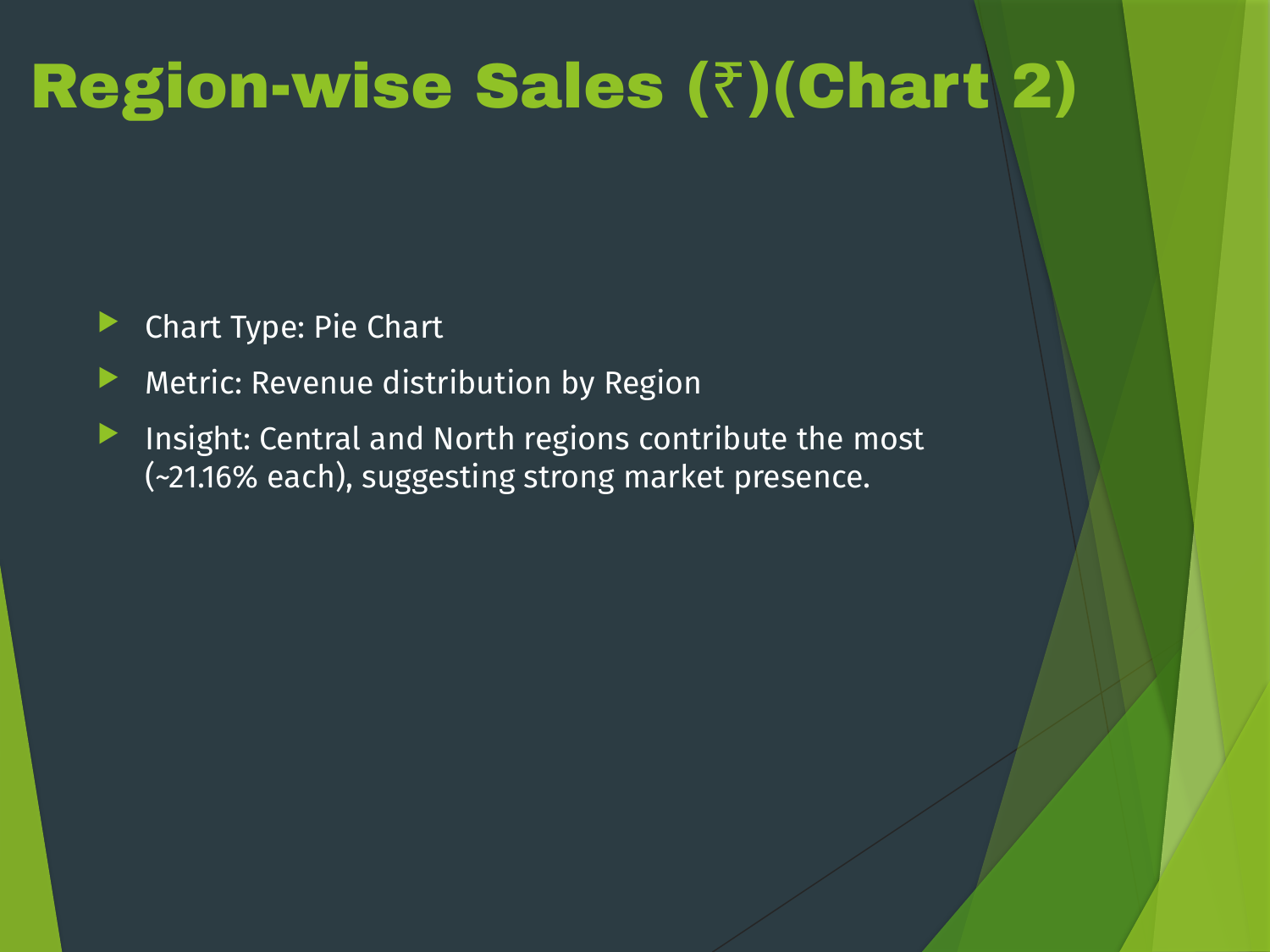

# Region-wise Sales (₹)(Chart 2)
Chart Type: Pie Chart
Metric: Revenue distribution by Region
Insight: Central and North regions contribute the most (~21.16% each), suggesting strong market presence.